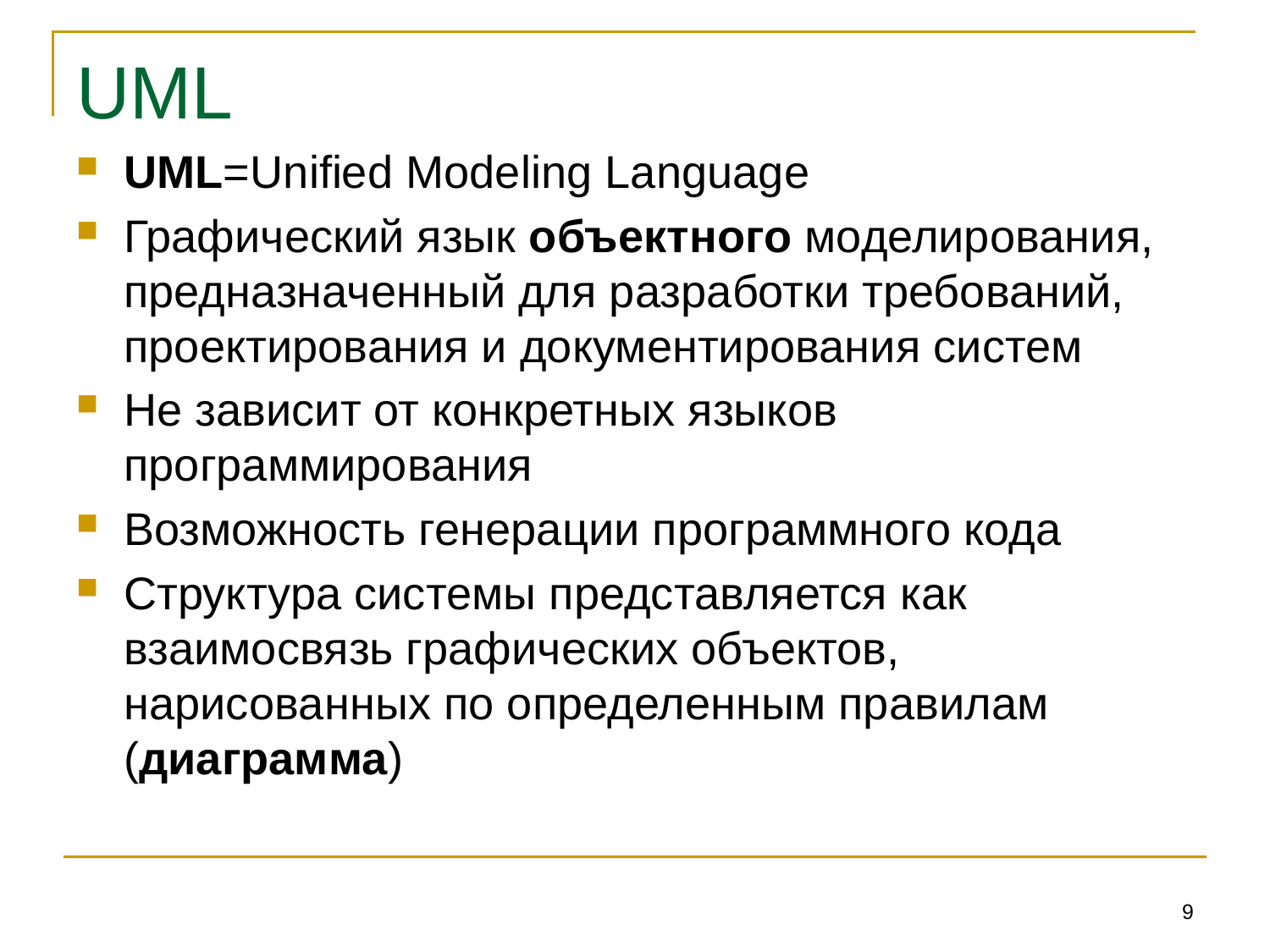

# UML
UML=Unified Modeling Language
Графический язык объектного моделирования, предназначенный для разработки требований,  проектирования и документирования систем
Не зависит от конкретных языков программирования
Возможность генерации программного кода
Структура системы представляется как взаимосвязь графических объектов, нарисованных по определенным правилам (диаграмма)
9